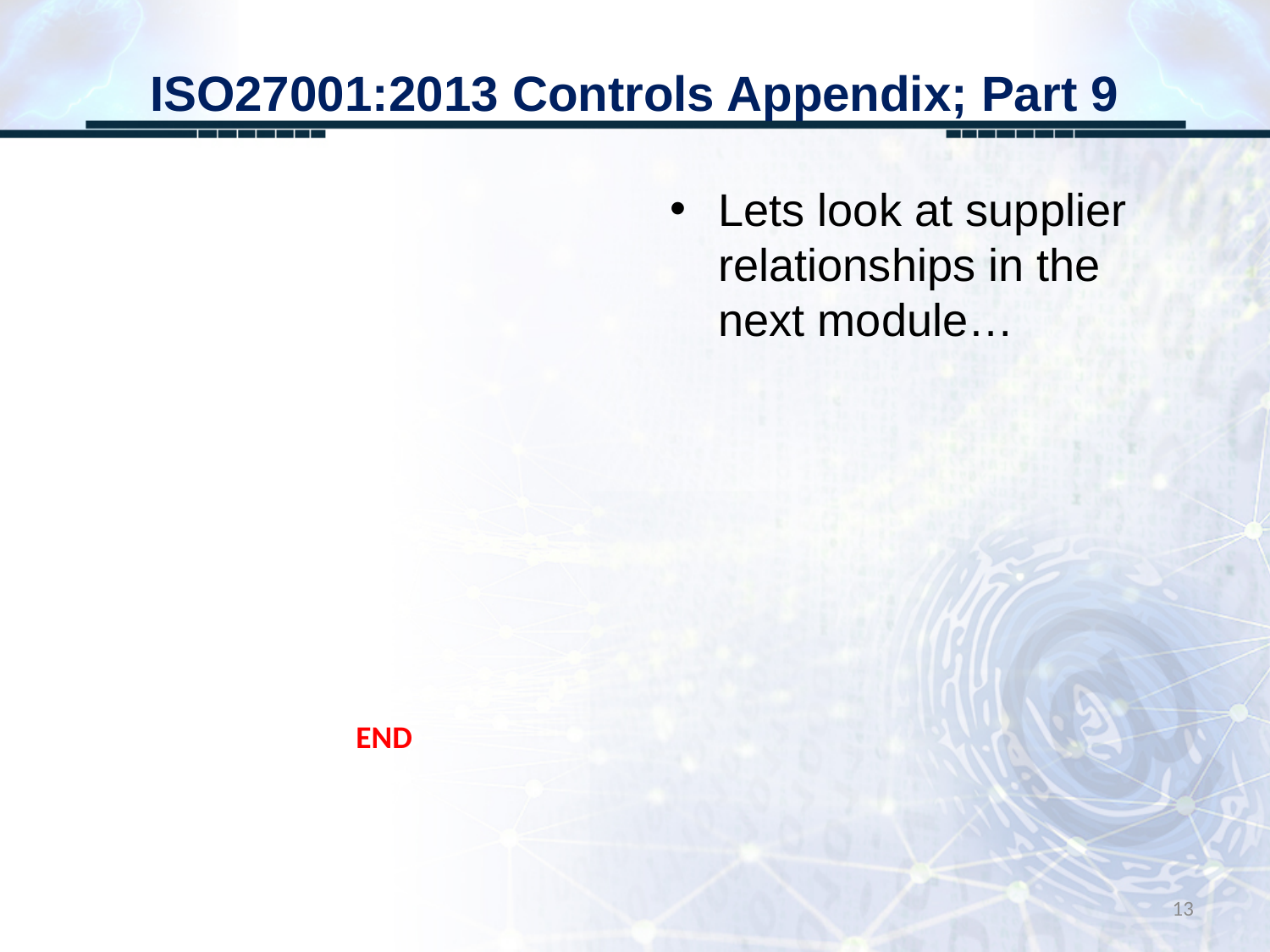

# ISO27001:2013 Controls Appendix; Part 9
Lets look at supplier relationships in the next module…

END
13